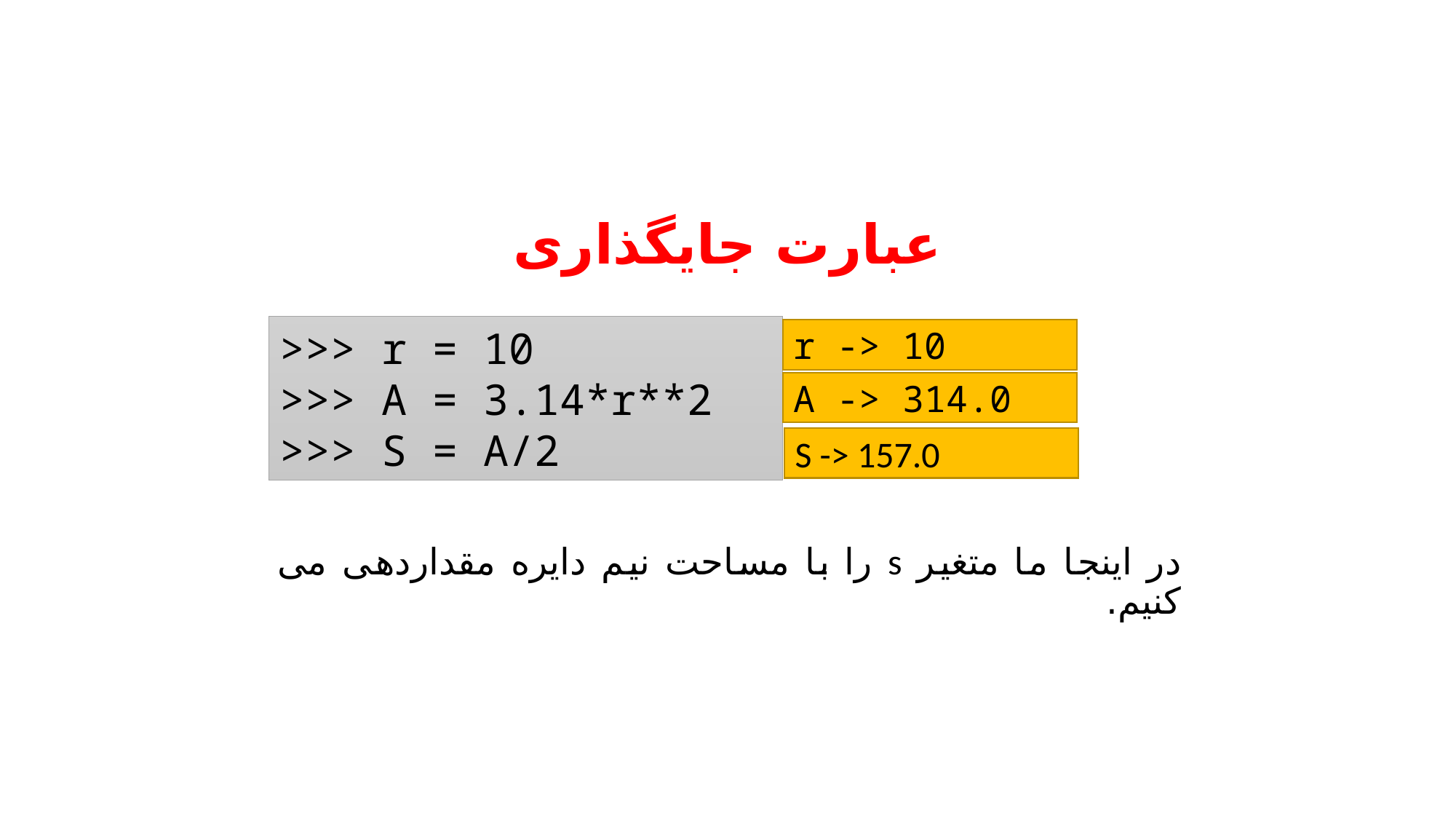

# عبارت جایگذاری
>>> r = 10
>>> A = 3.14*r**2
>>> S = A/2
r -> 10
A -> 314.0
S -> 157.0
در اینجا ما متغیر s را با مساحت نیم دایره مقداردهی می کنیم.